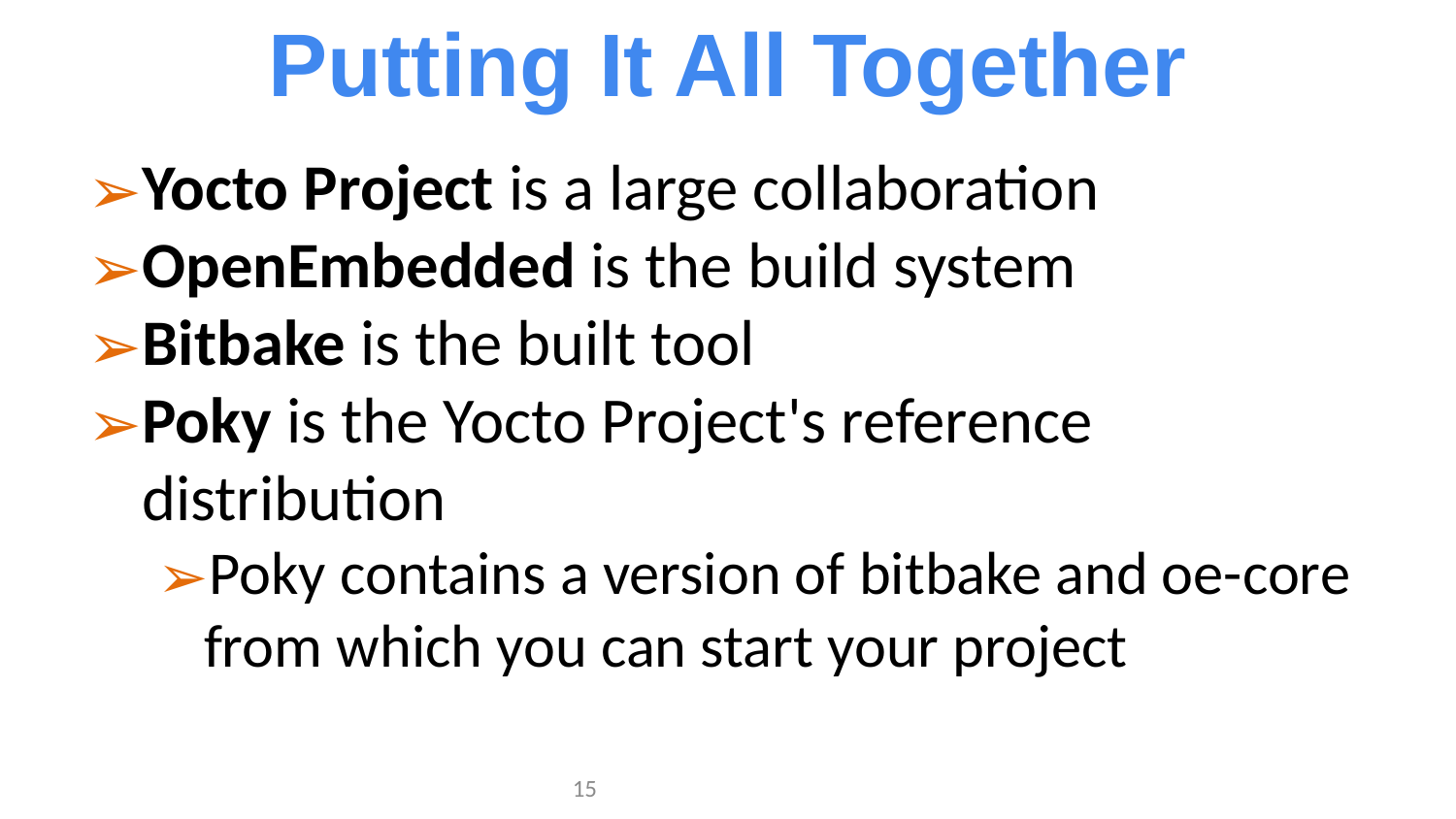

Putting It All Together
Yocto Project is a large collaboration
OpenEmbedded is the build system
Bitbake is the built tool
Poky is the Yocto Project's reference distribution
Poky contains a version of bitbake and oe-core from which you can start your project
15